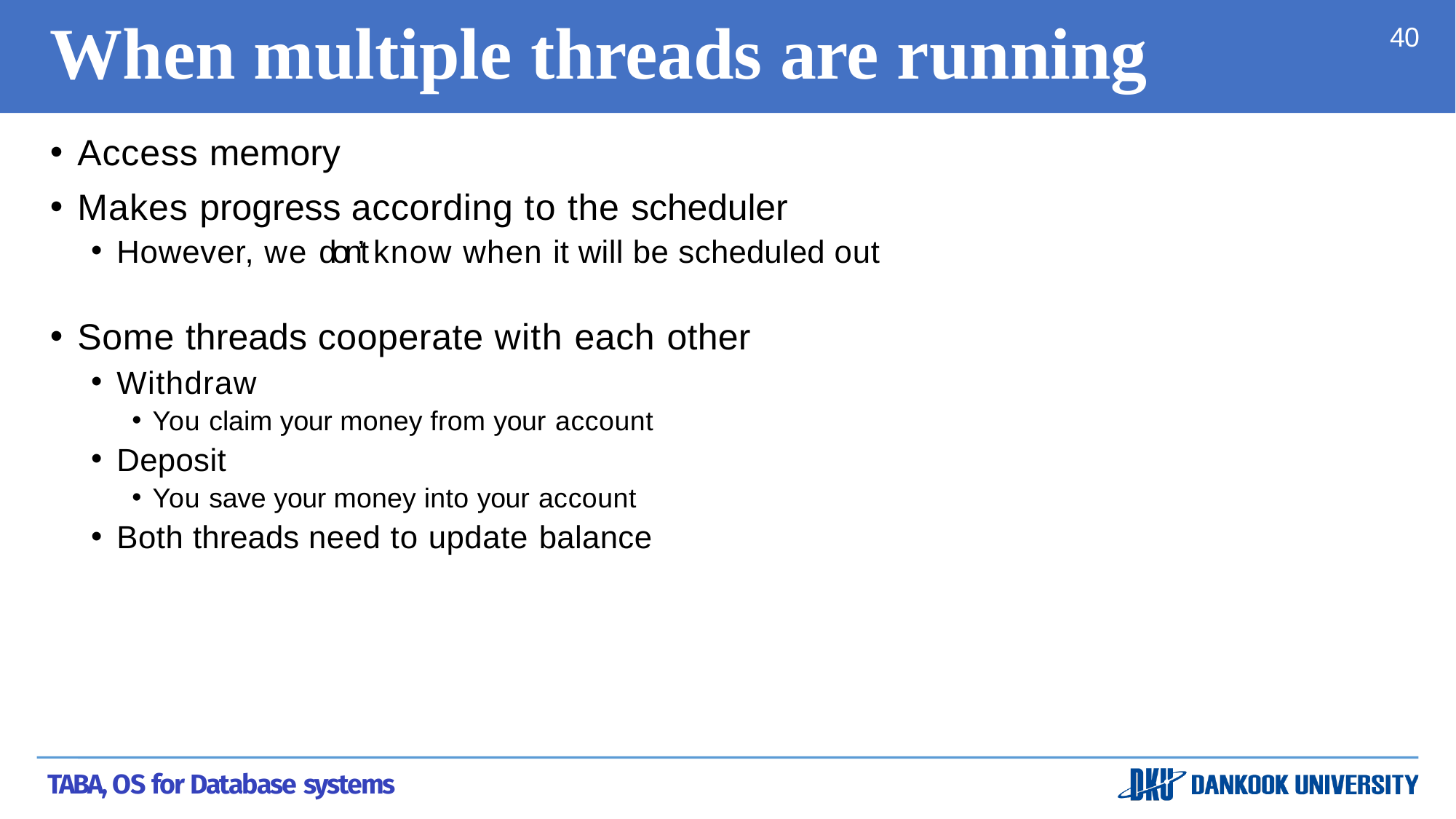

# When multiple threads are running
40
Access memory
Makes progress according to the scheduler
However, we don’t know when it will be scheduled out

Some threads cooperate with each other
Withdraw
You claim your money from your account
Deposit
You save your money into your account
Both threads need to update balance
TABA, OS for Database systems